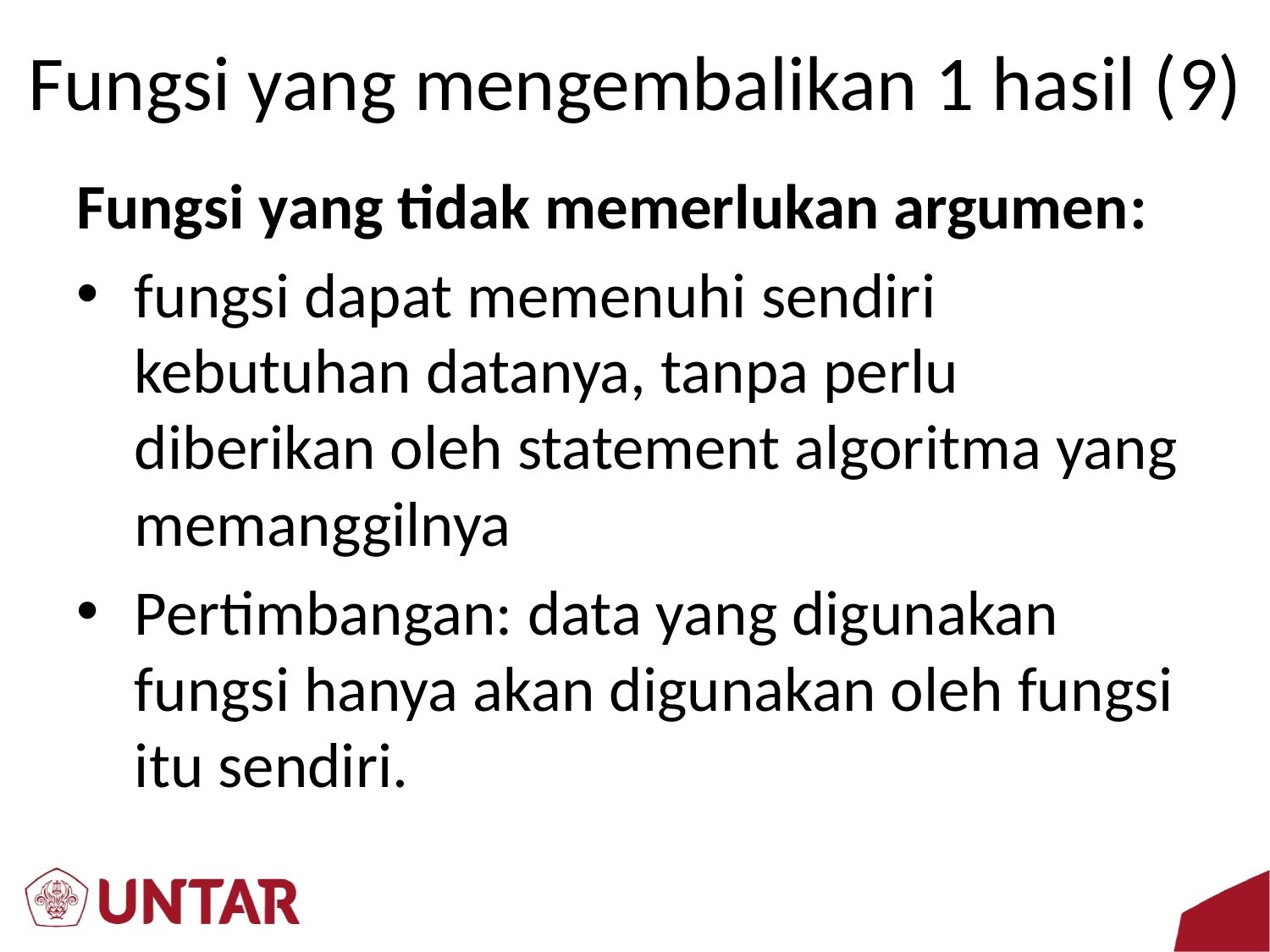

# Fungsi yang mengembalikan 1 hasil (9)
Fungsi yang tidak memerlukan argumen:
fungsi dapat memenuhi sendiri kebutuhan datanya, tanpa perlu diberikan oleh statement algoritma yang memanggilnya
Pertimbangan: data yang digunakan fungsi hanya akan digunakan oleh fungsi itu sendiri.